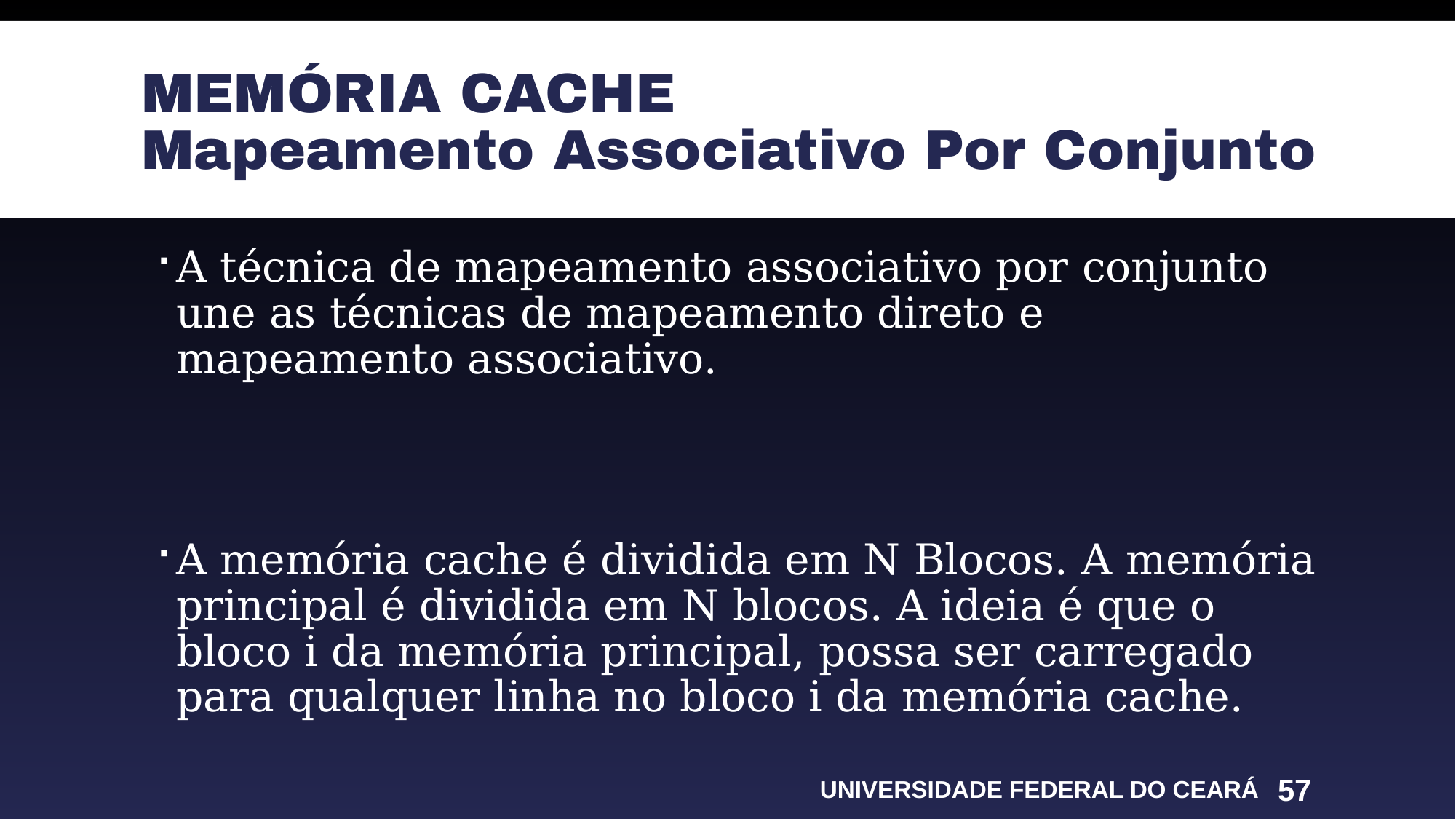

# Memória cache Mapeamento Associativo Por Conjunto
A técnica de mapeamento associativo por conjunto une as técnicas de mapeamento direto e mapeamento associativo.

A memória cache é dividida em N Blocos. A memória principal é dividida em N blocos. A ideia é que o bloco i da memória principal, possa ser carregado para qualquer linha no bloco i da memória cache.

UNIVERSIDADE FEDERAL DO CEARÁ
57